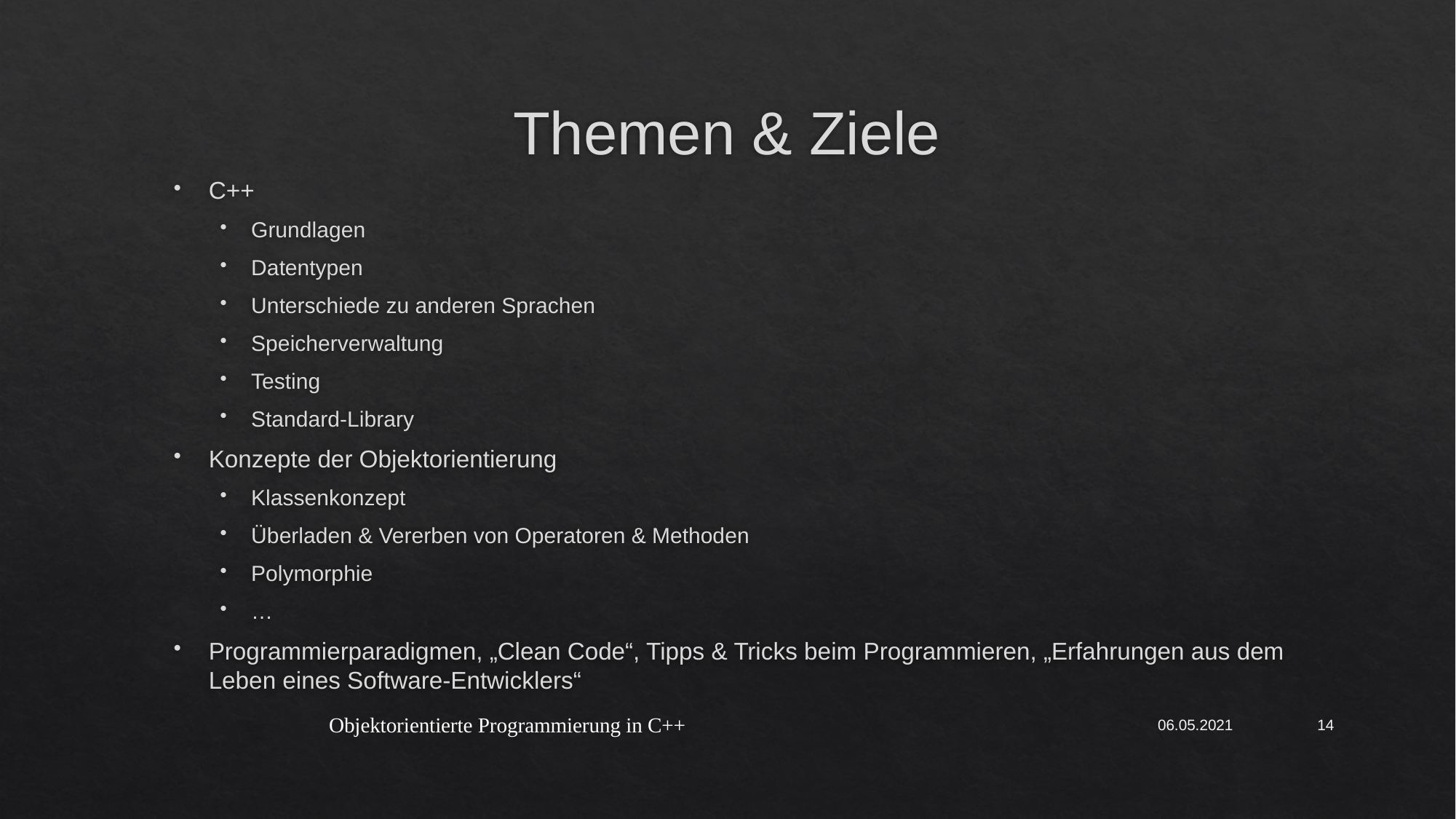

# Themen & Ziele
C++
Grundlagen
Datentypen
Unterschiede zu anderen Sprachen
Speicherverwaltung
Testing
Standard-Library
Konzepte der Objektorientierung
Klassenkonzept
Überladen & Vererben von Operatoren & Methoden
Polymorphie
…
Programmierparadigmen, „Clean Code“, Tipps & Tricks beim Programmieren, „Erfahrungen aus dem Leben eines Software-Entwicklers“

Objektorientierte Programmierung in C++
06.05.2021
14